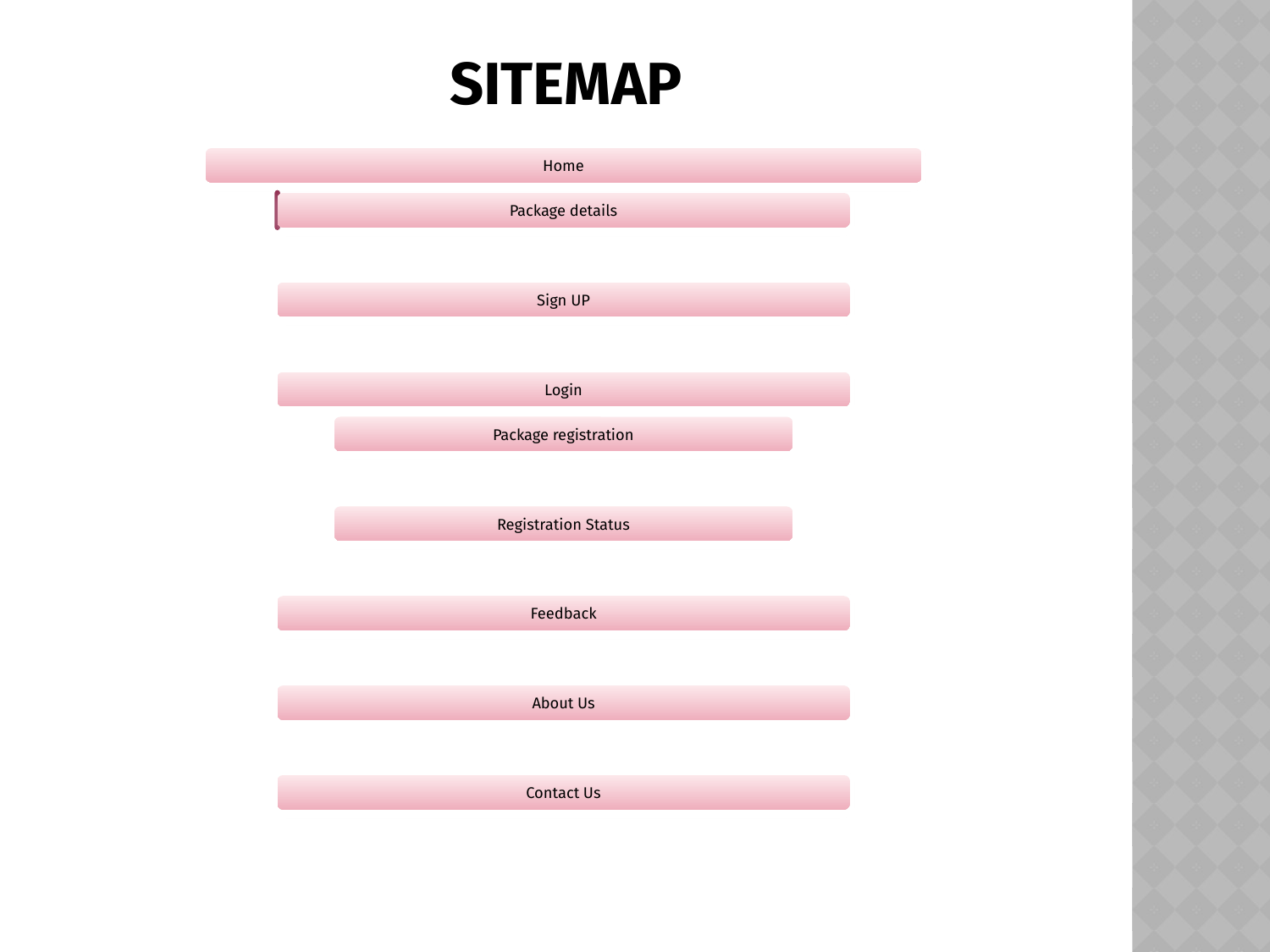

# SITEMAP
Home
Package details
Sign UP
Login
Feedback
Package registration
Registration Status
About Us
Contact Us